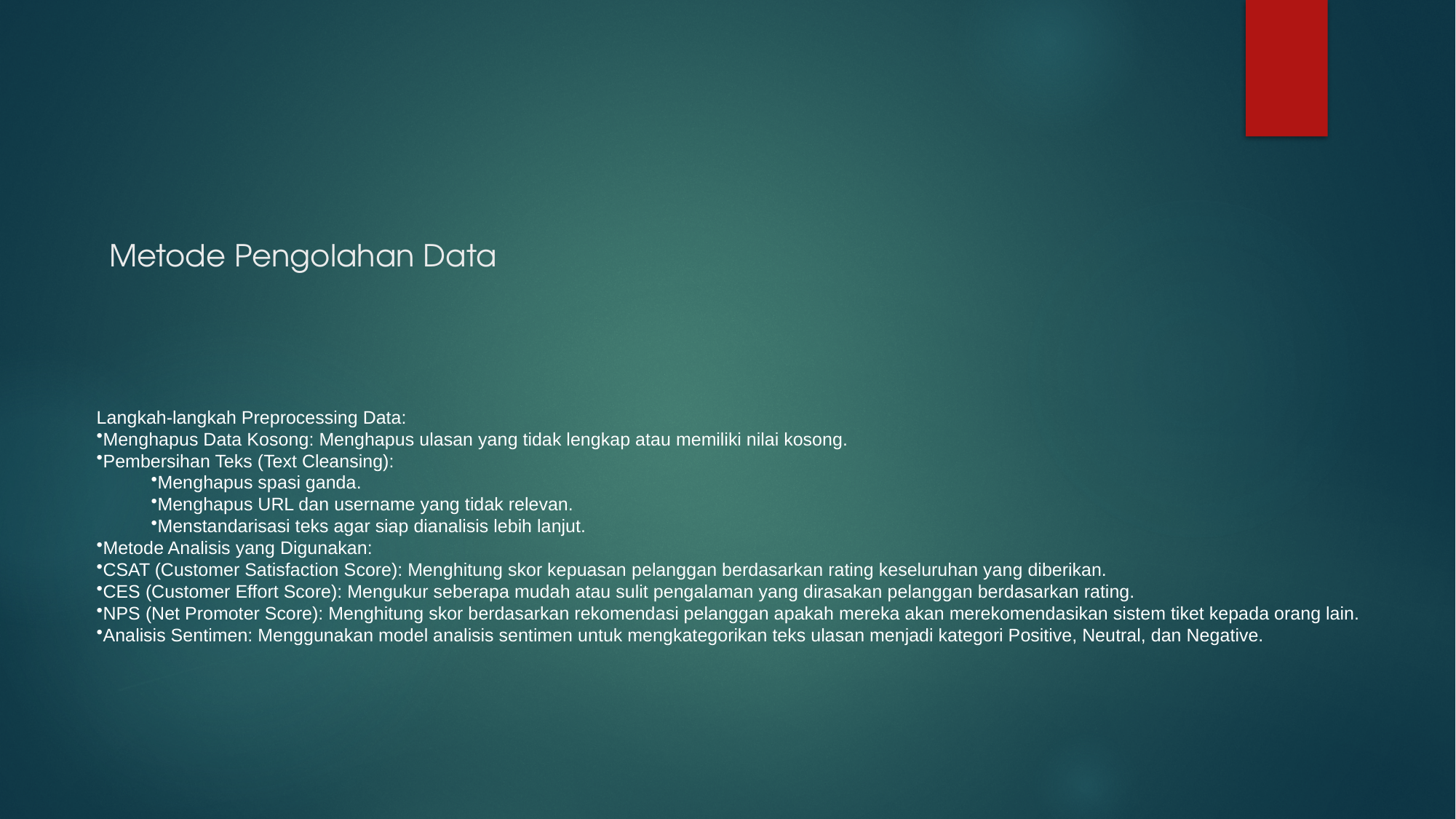

# Metode Pengolahan Data
Langkah-langkah Preprocessing Data:
Menghapus Data Kosong: Menghapus ulasan yang tidak lengkap atau memiliki nilai kosong.
Pembersihan Teks (Text Cleansing):
Menghapus spasi ganda.
Menghapus URL dan username yang tidak relevan.
Menstandarisasi teks agar siap dianalisis lebih lanjut.
Metode Analisis yang Digunakan:
CSAT (Customer Satisfaction Score): Menghitung skor kepuasan pelanggan berdasarkan rating keseluruhan yang diberikan.
CES (Customer Effort Score): Mengukur seberapa mudah atau sulit pengalaman yang dirasakan pelanggan berdasarkan rating.
NPS (Net Promoter Score): Menghitung skor berdasarkan rekomendasi pelanggan apakah mereka akan merekomendasikan sistem tiket kepada orang lain.
Analisis Sentimen: Menggunakan model analisis sentimen untuk mengkategorikan teks ulasan menjadi kategori Positive, Neutral, dan Negative.